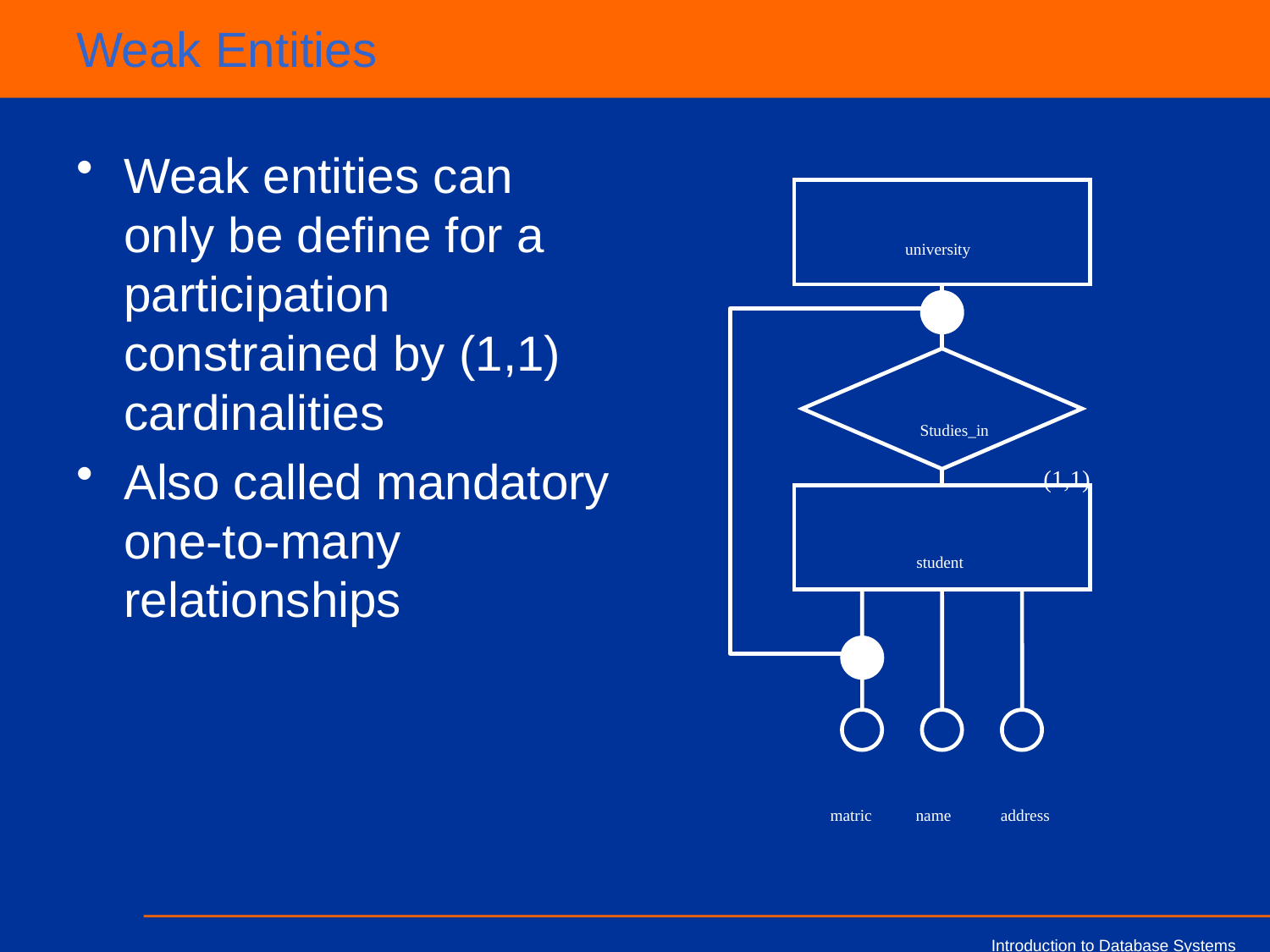

# Weak Entities
Weak entities can only be define for a participation constrained by (1,1) cardinalities
Also called mandatory one-to-many relationships

university

Studies_in

student

matric
name
address
(1,1)
Introduction to Database Systems